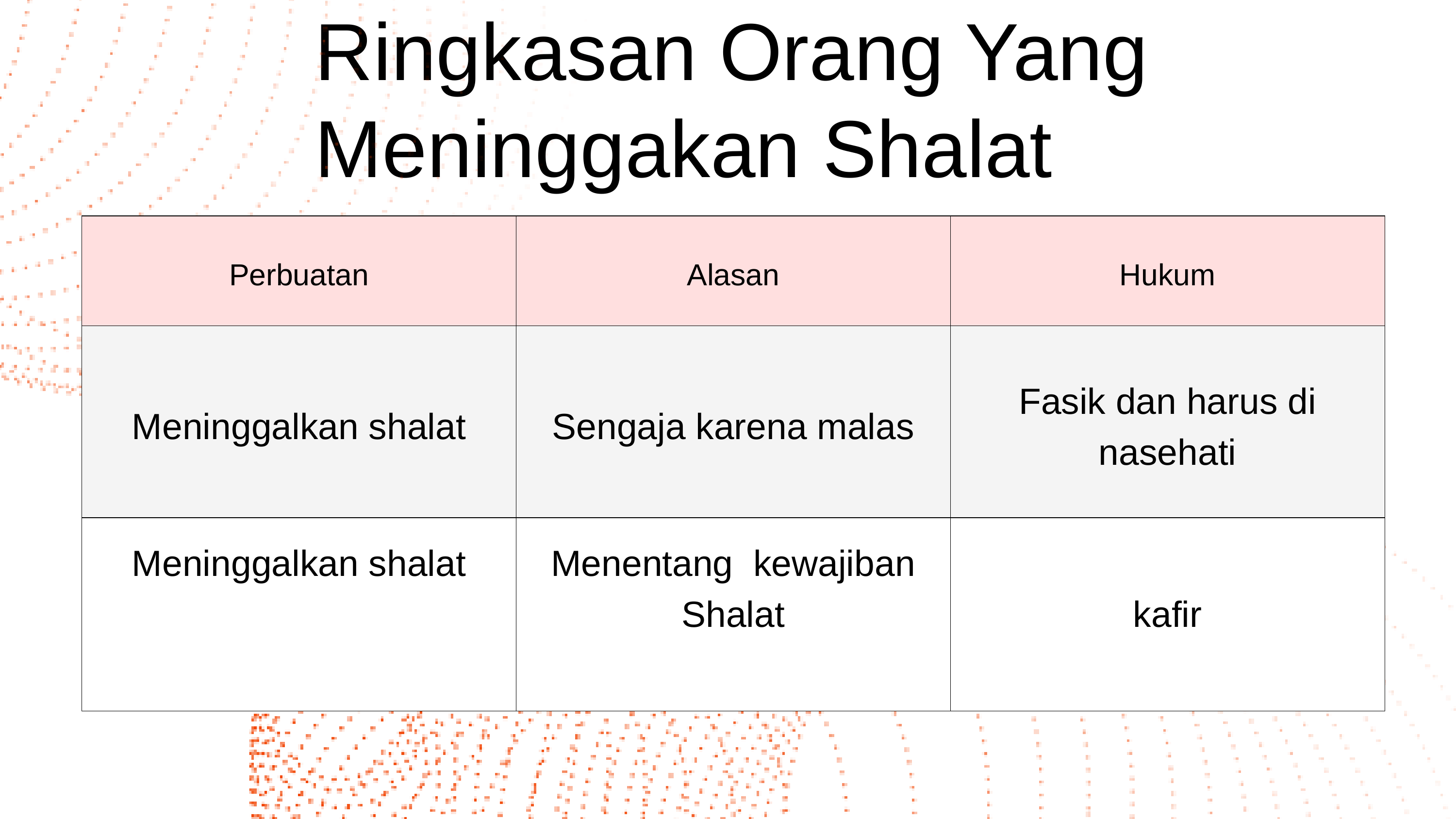

Ringkasan Orang Yang Meninggakan Shalat

| Perbuatan | Alasan | Hukum |
| --- | --- | --- |
| Meninggalkan shalat | Sengaja karena malas | Fasik dan harus di nasehati |
| Meninggalkan shalat | Menentang kewajiban Shalat | kafir |